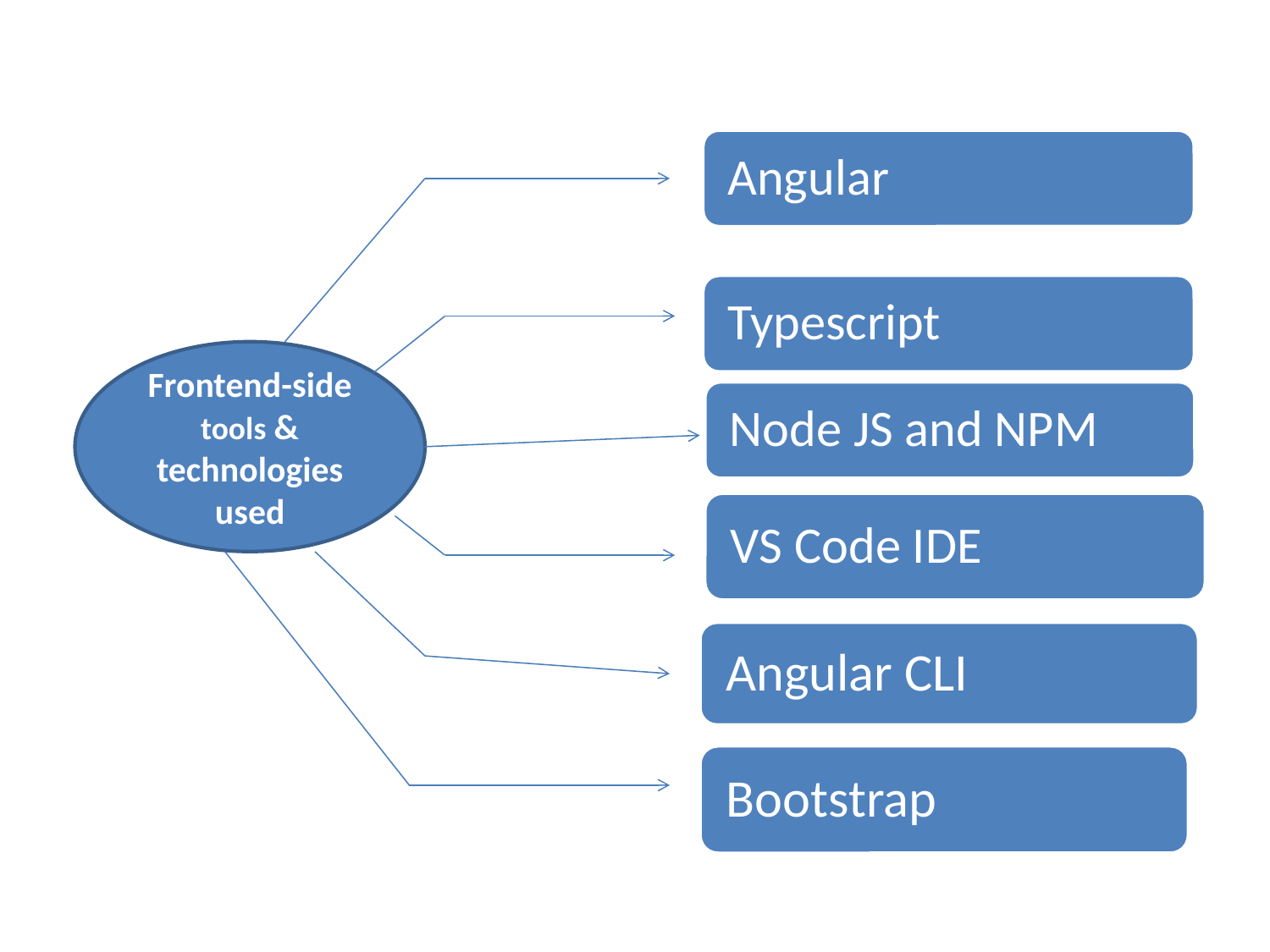

Angular

Typescript
Frontend-side tools & technologies used
Node JS and NPM
VS Code IDE

Angular CLI
Bootstrap